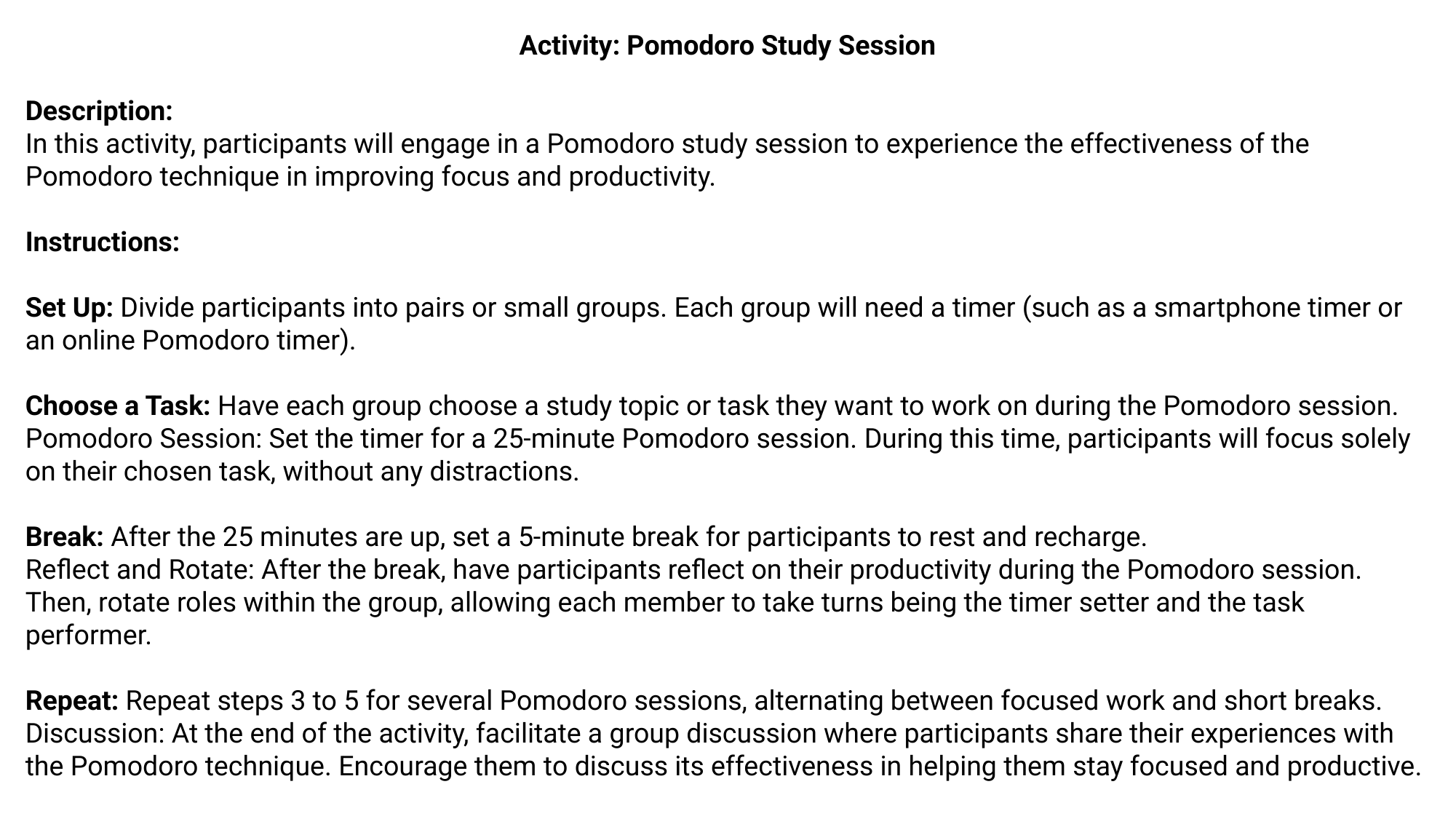

Activity: Pomodoro Study Session

Description:
In this activity, participants will engage in a Pomodoro study session to experience the effectiveness of the Pomodoro technique in improving focus and productivity.

Instructions:

Set Up: Divide participants into pairs or small groups. Each group will need a timer (such as a smartphone timer or an online Pomodoro timer).

Choose a Task: Have each group choose a study topic or task they want to work on during the Pomodoro session.
Pomodoro Session: Set the timer for a 25-minute Pomodoro session. During this time, participants will focus solely on their chosen task, without any distractions.

Break: After the 25 minutes are up, set a 5-minute break for participants to rest and recharge.
Reflect and Rotate: After the break, have participants reflect on their productivity during the Pomodoro session. Then, rotate roles within the group, allowing each member to take turns being the timer setter and the task performer.

Repeat: Repeat steps 3 to 5 for several Pomodoro sessions, alternating between focused work and short breaks.
Discussion: At the end of the activity, facilitate a group discussion where participants share their experiences with the Pomodoro technique. Encourage them to discuss its effectiveness in helping them stay focused and productive.